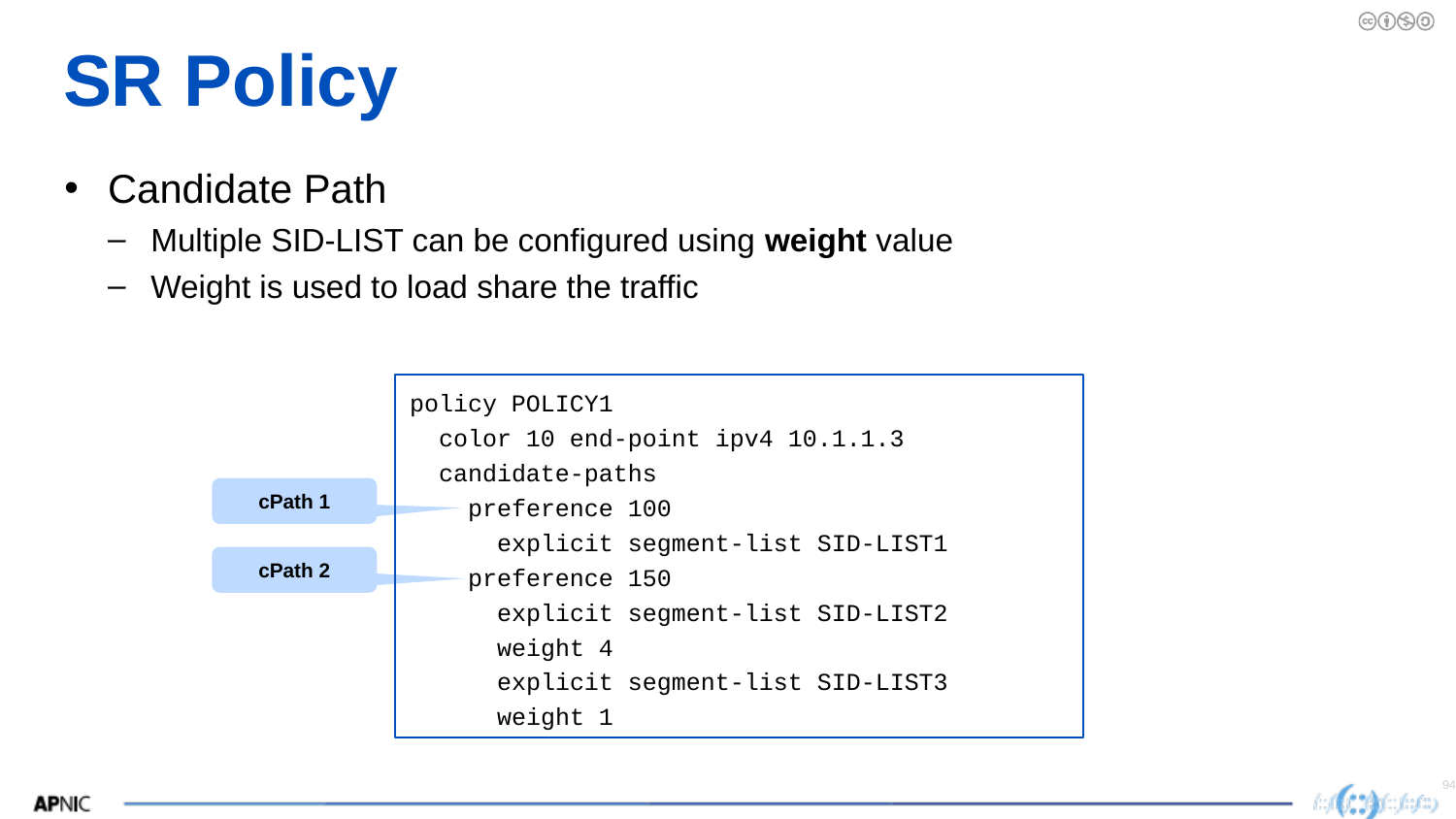

# SR Policy
Candidate Path
Multiple SID-LIST can be configured using weight value
Weight is used to load share the traffic

policy POLICY1
  color 10 end-point ipv4 10.1.1.3
  candidate-paths
    preference 100
      explicit segment-list SID-LIST1
    preference 150
      explicit segment-list SID-LIST2
      weight 4
      explicit segment-list SID-LIST3
      weight 1
cPath 1
cPath 2